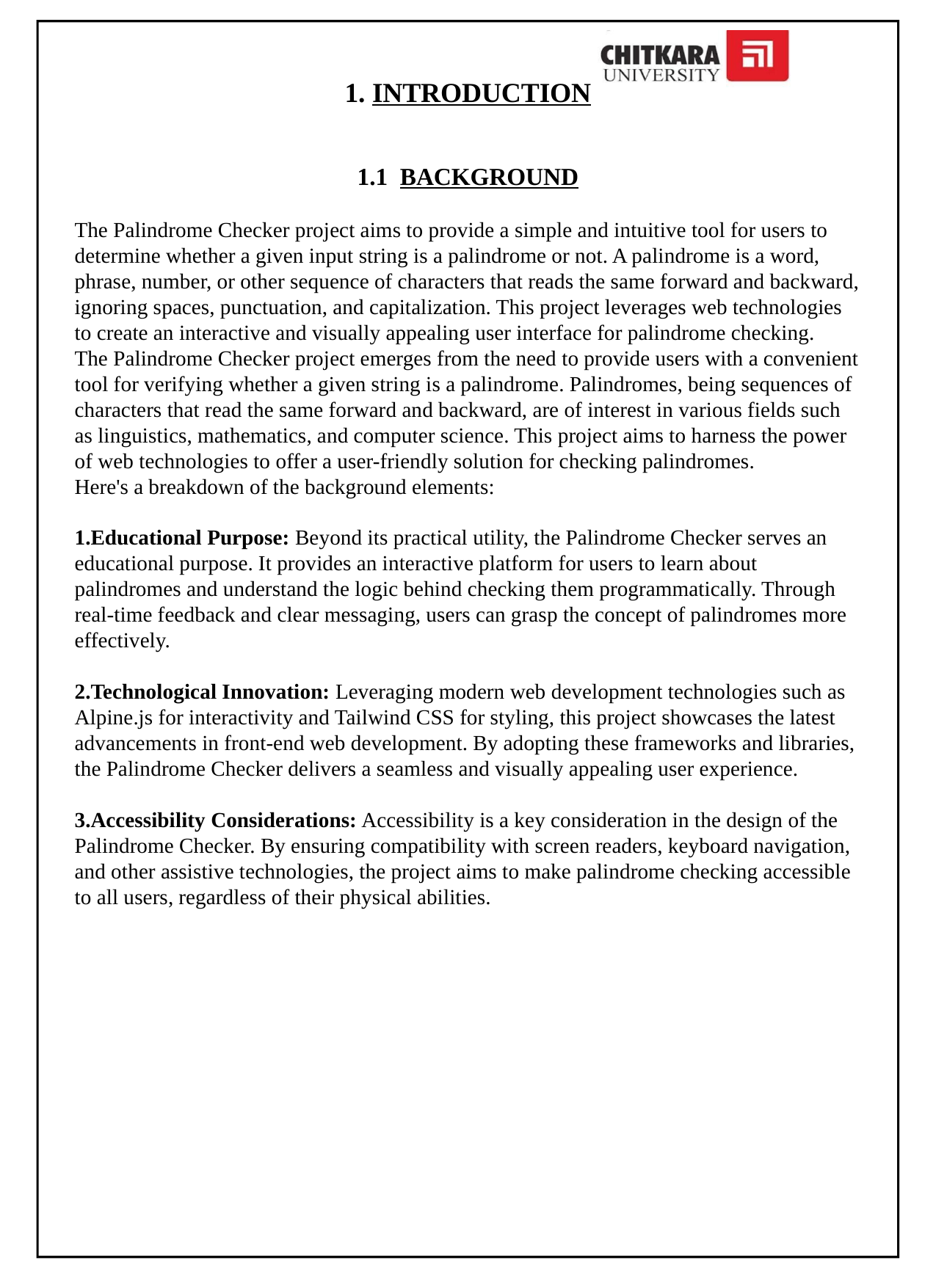

# 1. INTRODUCTION
1.1  BACKGROUND

The Palindrome Checker project aims to provide a simple and intuitive tool for users to determine whether a given input string is a palindrome or not. A palindrome is a word, phrase, number, or other sequence of characters that reads the same forward and backward, ignoring spaces, punctuation, and capitalization. This project leverages web technologies to create an interactive and visually appealing user interface for palindrome checking.
The Palindrome Checker project emerges from the need to provide users with a convenient tool for verifying whether a given string is a palindrome. Palindromes, being sequences of characters that read the same forward and backward, are of interest in various fields such as linguistics, mathematics, and computer science. This project aims to harness the power of web technologies to offer a user-friendly solution for checking palindromes.
Here's a breakdown of the background elements:

Educational Purpose: Beyond its practical utility, the Palindrome Checker serves an educational purpose. It provides an interactive platform for users to learn about palindromes and understand the logic behind checking them programmatically. Through real-time feedback and clear messaging, users can grasp the concept of palindromes more effectively.

Technological Innovation: Leveraging modern web development technologies such as Alpine.js for interactivity and Tailwind CSS for styling, this project showcases the latest advancements in front-end web development. By adopting these frameworks and libraries, the Palindrome Checker delivers a seamless and visually appealing user experience.

Accessibility Considerations: Accessibility is a key consideration in the design of the Palindrome Checker. By ensuring compatibility with screen readers, keyboard navigation, and other assistive technologies, the project aims to make palindrome checking accessible to all users, regardless of their physical abilities.